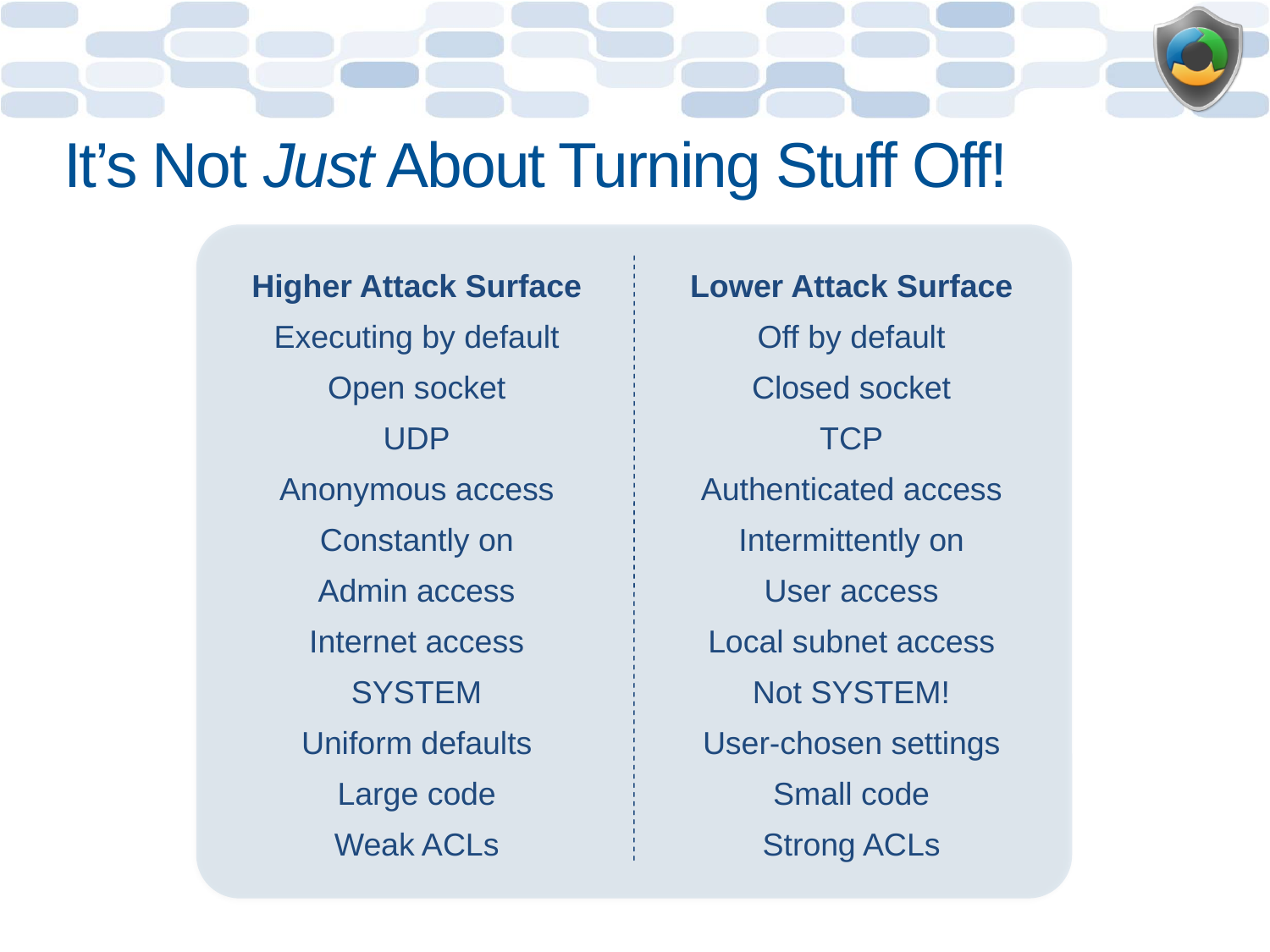

# It’s Not Just About Turning Stuff Off!

| Higher Attack Surface | Lower Attack Surface |
| --- | --- |
| Executing by default | Off by default |
| Open socket | Closed socket |
| UDP | TCP |
| Anonymous access | Authenticated access |
| Constantly on | Intermittently on |
| Admin access | User access |
| Internet access | Local subnet access |
| SYSTEM | Not SYSTEM! |
| Uniform defaults | User-chosen settings |
| Large code | Small code |
| Weak ACLs | Strong ACLs |